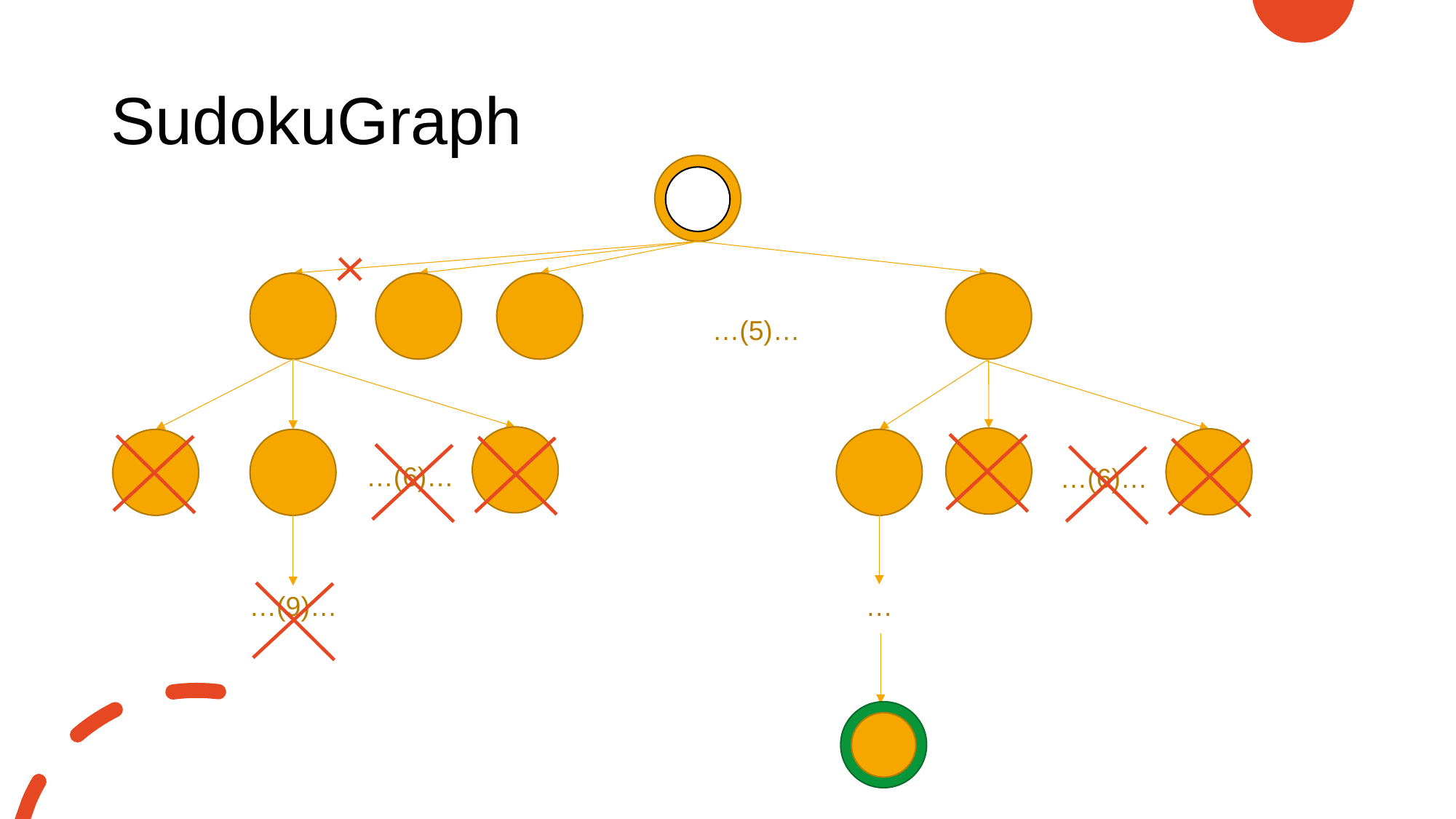

# SudokuGraph

…(5)…

…(6)…
…(6)…
…(9)…
…